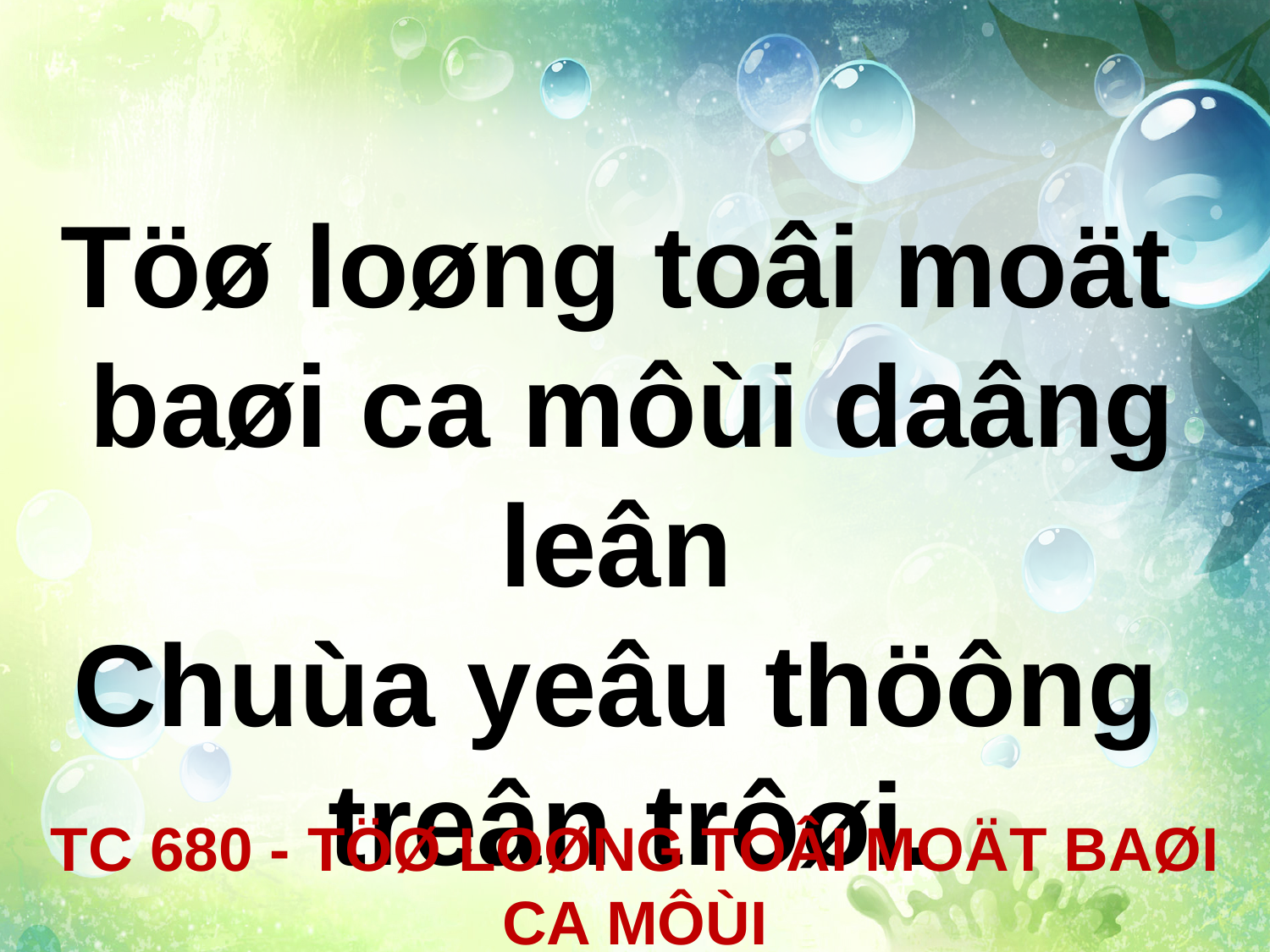

Töø loøng toâi moät
baøi ca môùi daâng leân
Chuùa yeâu thöông
treân trôøi.
TC 680 - TÖØ LOØNG TOÂI MOÄT BAØI CA MÔÙI